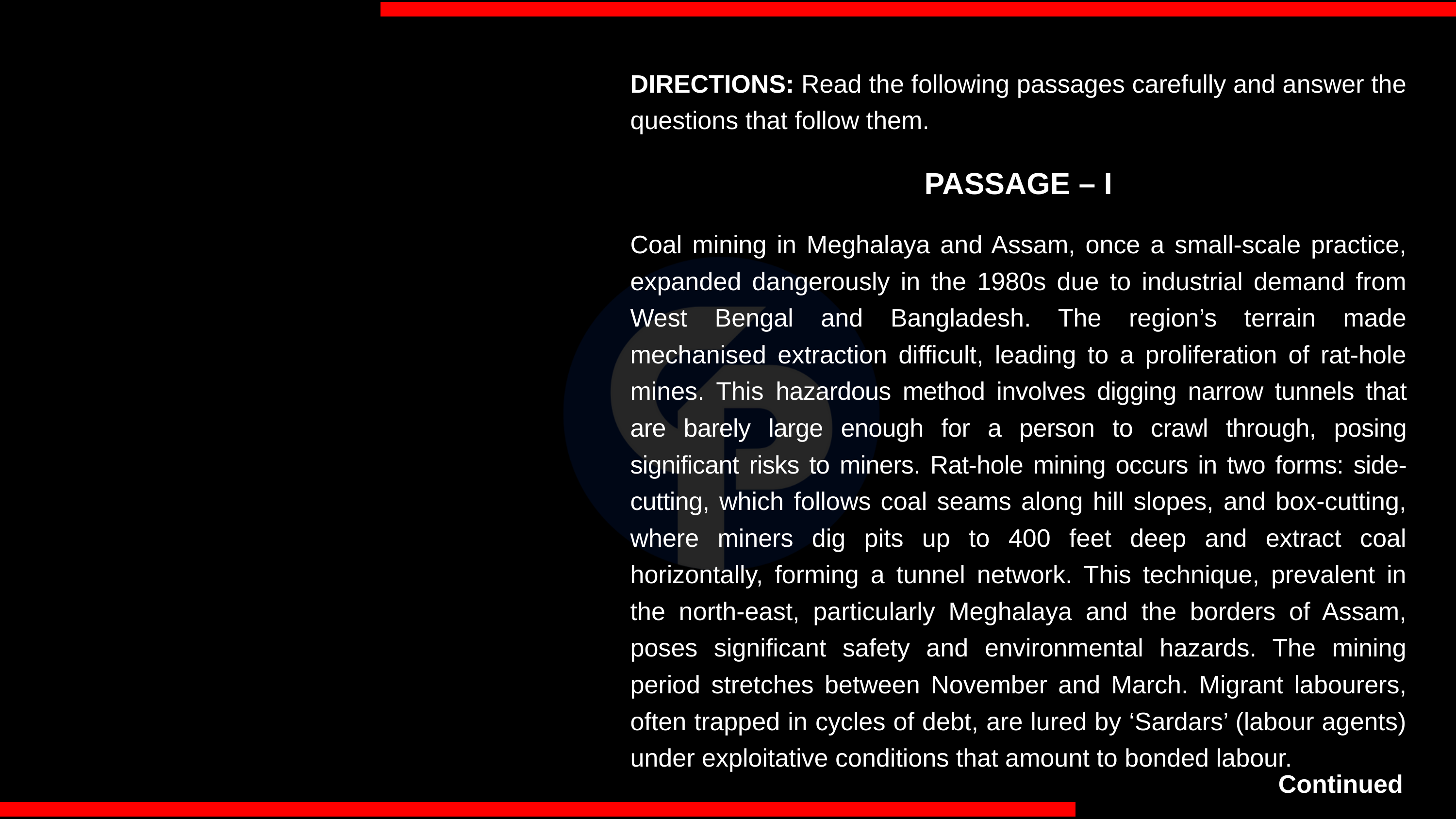

DIRECTIONS: Read the following passages carefully and answer the questions that follow them.

PASSAGE – I

Coal mining in Meghalaya and Assam, once a small-scale practice, expanded dangerously in the 1980s due to industrial demand from West Bengal and Bangladesh. The region’s terrain made mechanised extraction difficult, leading to a proliferation of rat-hole mines. This hazardous method involves digging narrow tunnels that are barely large enough for a person to crawl through, posing significant risks to miners. Rat-hole mining occurs in two forms: side-cutting, which follows coal seams along hill slopes, and box-cutting, where miners dig pits up to 400 feet deep and extract coal horizontally, forming a tunnel network. This technique, prevalent in the north-east, particularly Meghalaya and the borders of Assam, poses significant safety and environmental hazards. The mining period stretches between November and March. Migrant labourers, often trapped in cycles of debt, are lured by ‘Sardars’ (labour agents) under exploitative conditions that amount to bonded labour.
Continued